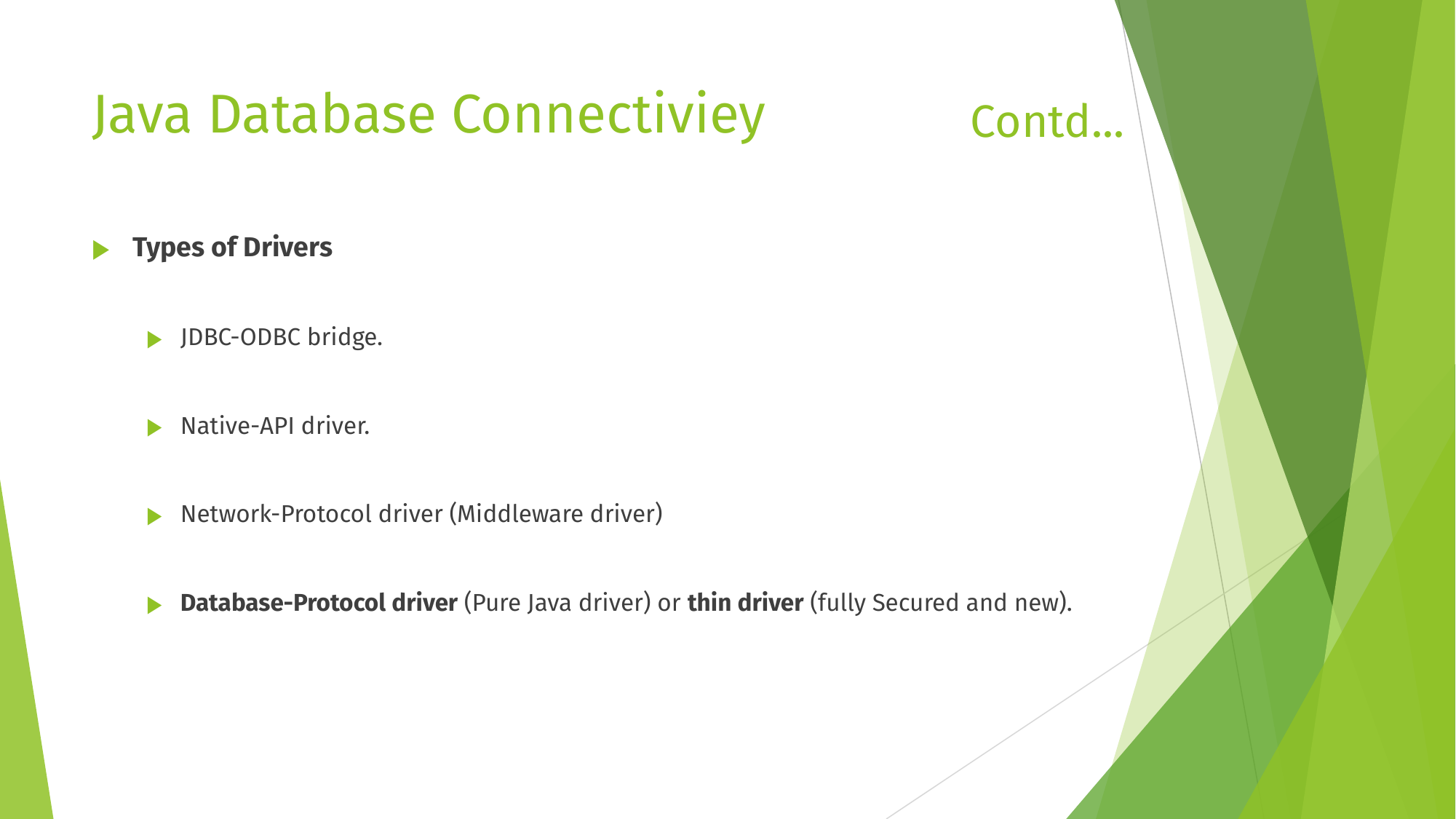

# Java Database Connectiviey
Contd...
Types of Drivers

JDBC-ODBC bridge.

Native-API driver.

Network-Protocol driver (Middleware driver)

Database-Protocol driver (Pure Java driver) or thin driver (fully Secured and new).